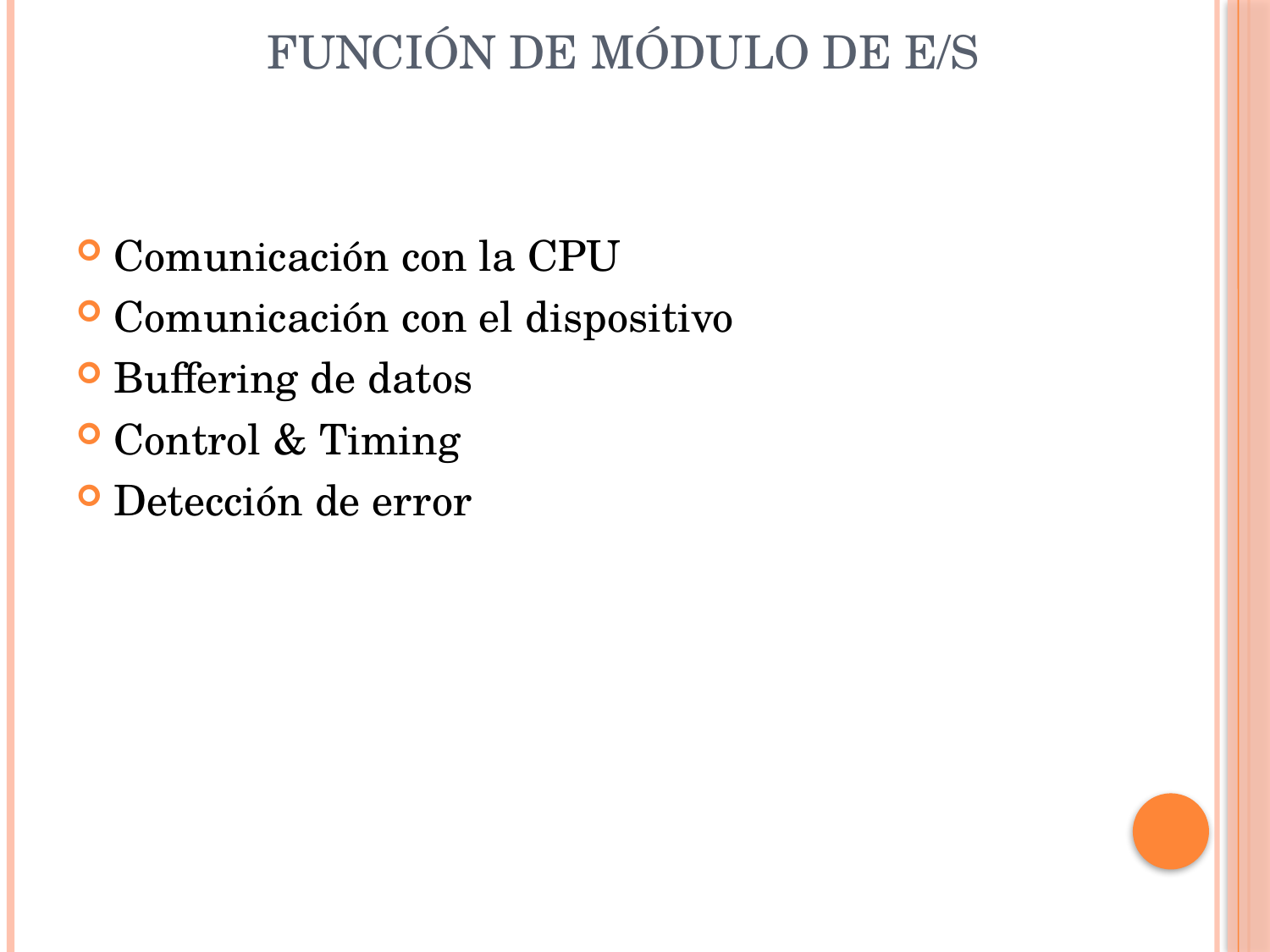

# Función de Módulo de E/S
Comunicación con la CPU
Comunicación con el dispositivo
Buffering de datos
Control & Timing
Detección de error